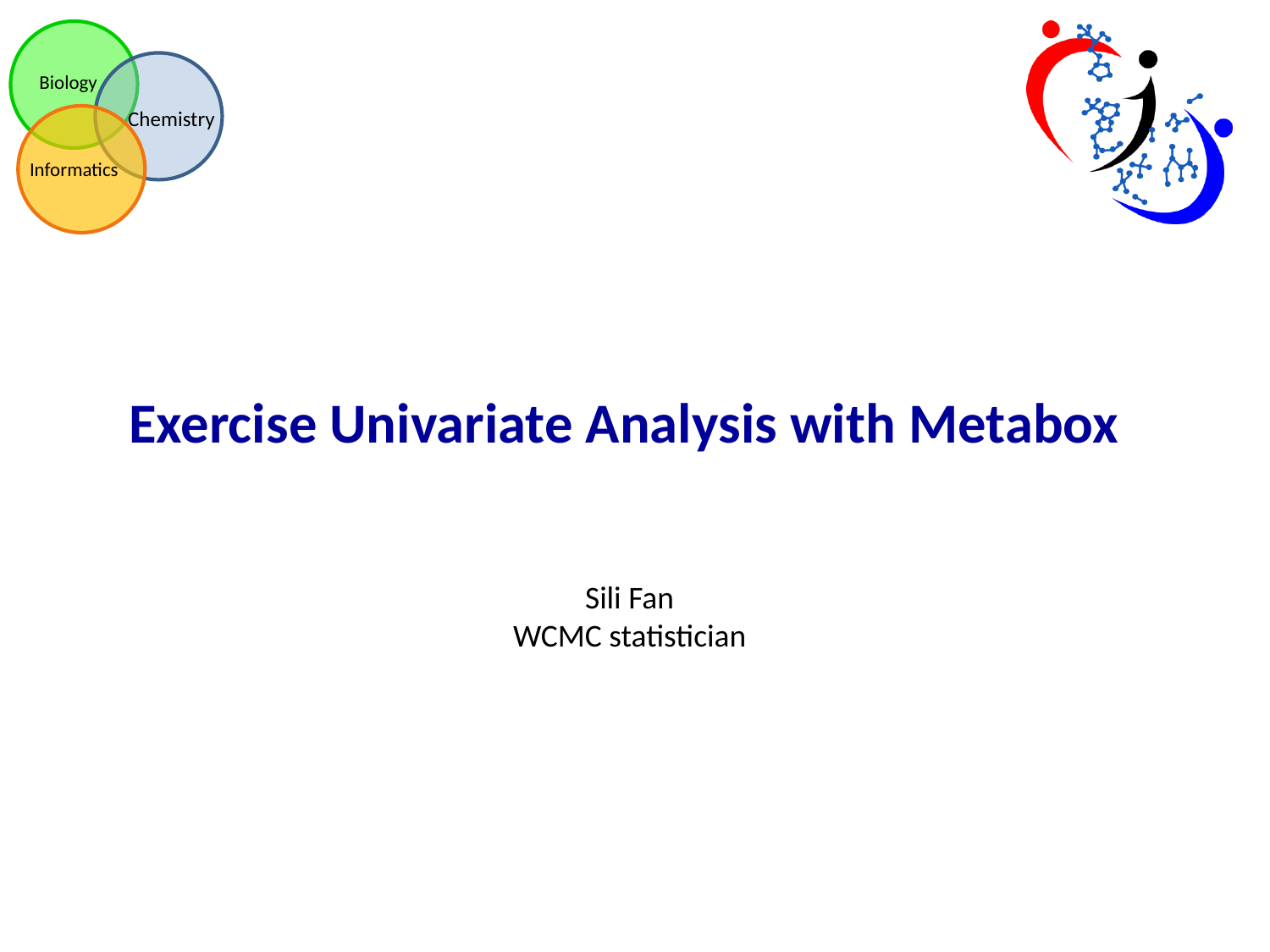

Exercise Univariate Analysis with Metabox
Sili Fan
WCMC statistician